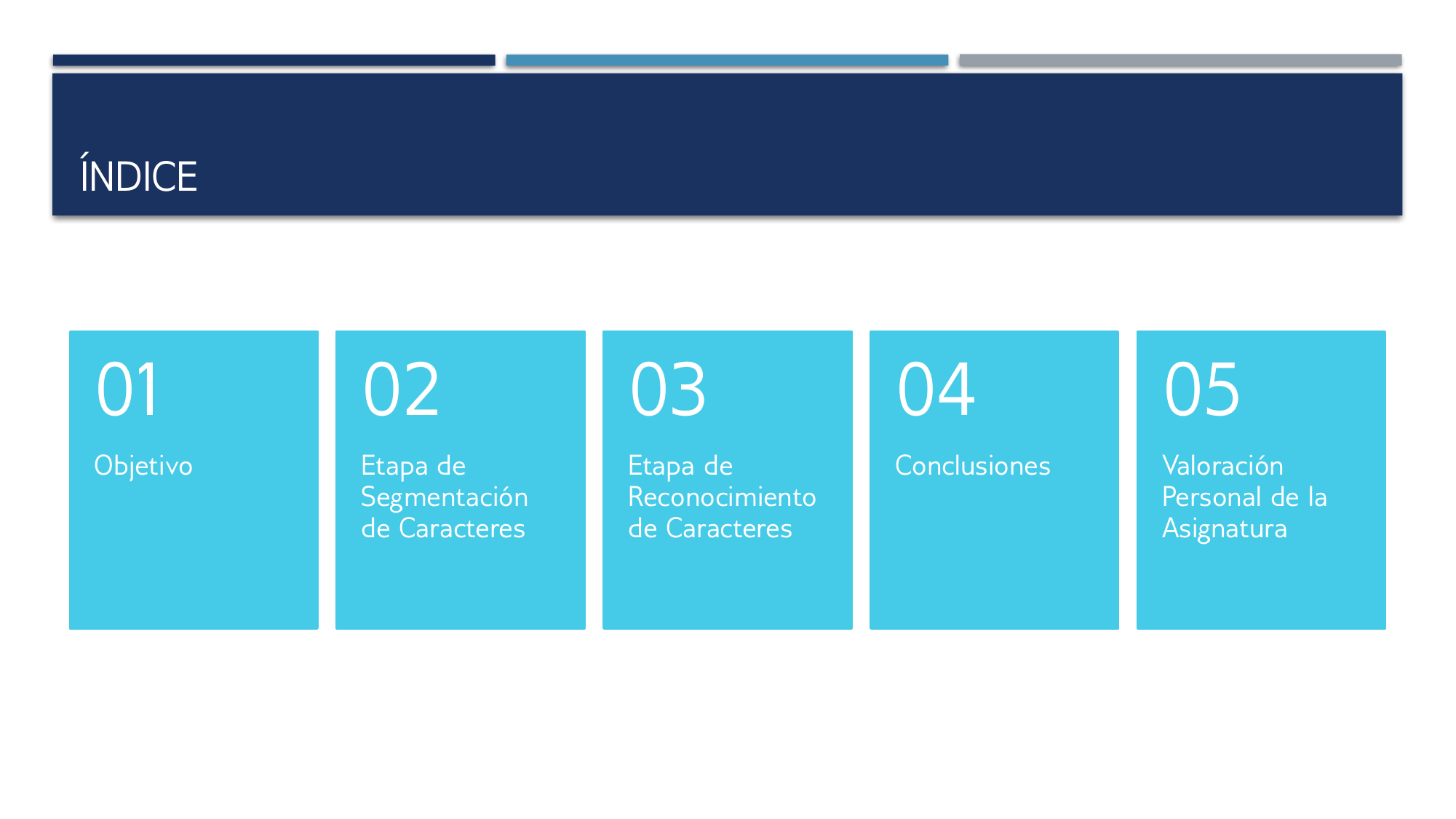

# ÍNDICE
Objetivo
01
Etapa de Segmentación de Caracteres
02
Etapa de Reconocimiento de Caracteres
03
Conclusiones
04
Valoración Personal de la Asignatura
05